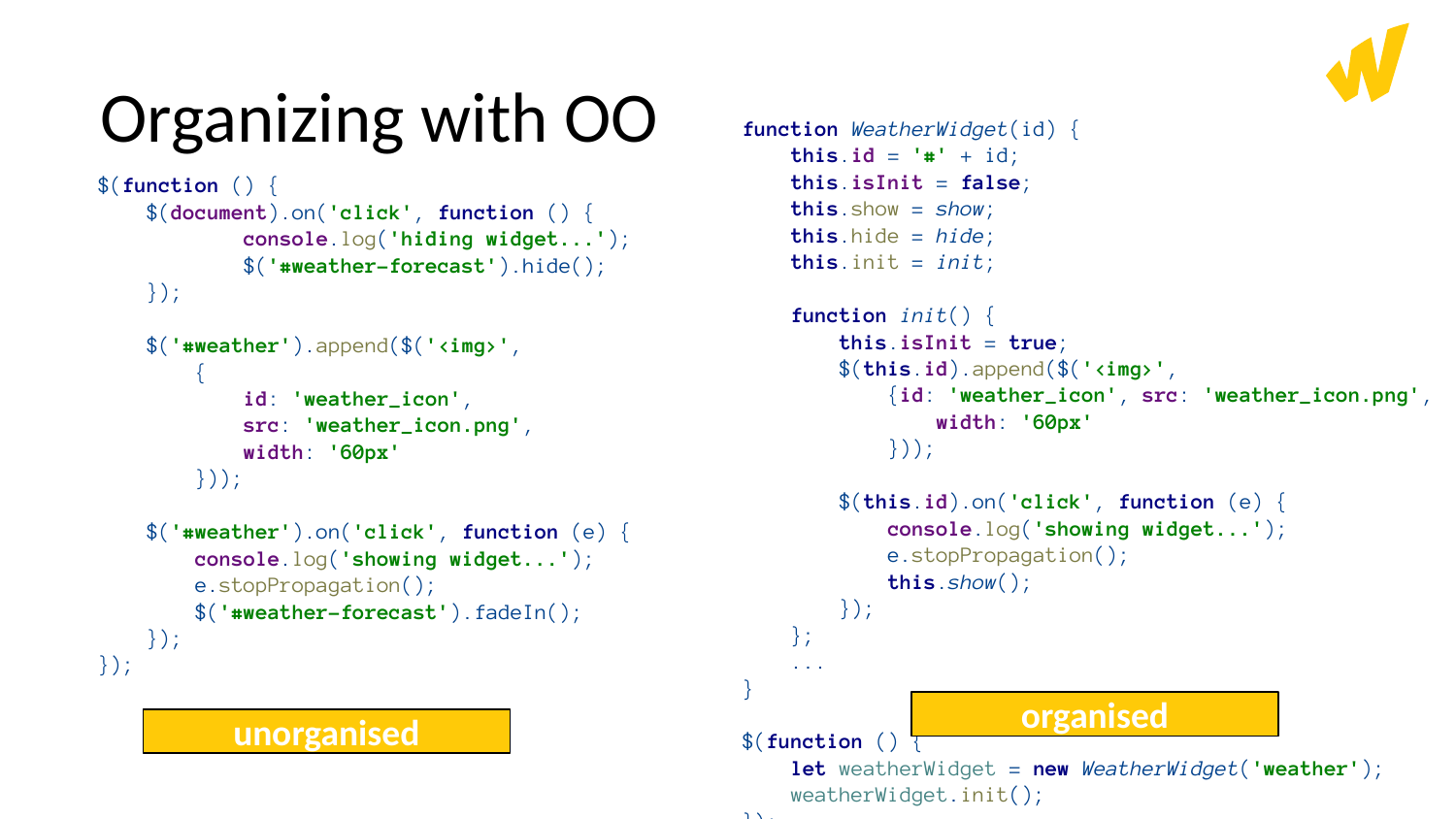

# Organizing with OO
function WeatherWidget(id) {
    this.id = '#' + id;
    this.isInit = false;
    this.show = show;
    this.hide = hide;
    this.init = init;
    function init() {
        this.isInit = true;
        $(this.id).append($('<img>',
            {id: 'weather_icon', src: 'weather_icon.png',
                width: '60px'
            }));
        $(this.id).on('click', function (e) {
            console.log('showing widget...');
            e.stopPropagation();
            this.show();
        });
    };
    ...
}
$(function () {
    let weatherWidget = new WeatherWidget('weather');
    weatherWidget.init();
});
organised
$(function () {
    $(document).on('click', function () {
            console.log('hiding widget...');
            $('#weather-forecast').hide();
    });
    $('#weather').append($('<img>',
        {
            id: 'weather_icon',
            src: 'weather_icon.png',
            width: '60px'
        }));
    $('#weather').on('click', function (e) {
        console.log('showing widget...');
        e.stopPropagation();
        $('#weather-forecast').fadeIn();
    });
});

unorganised